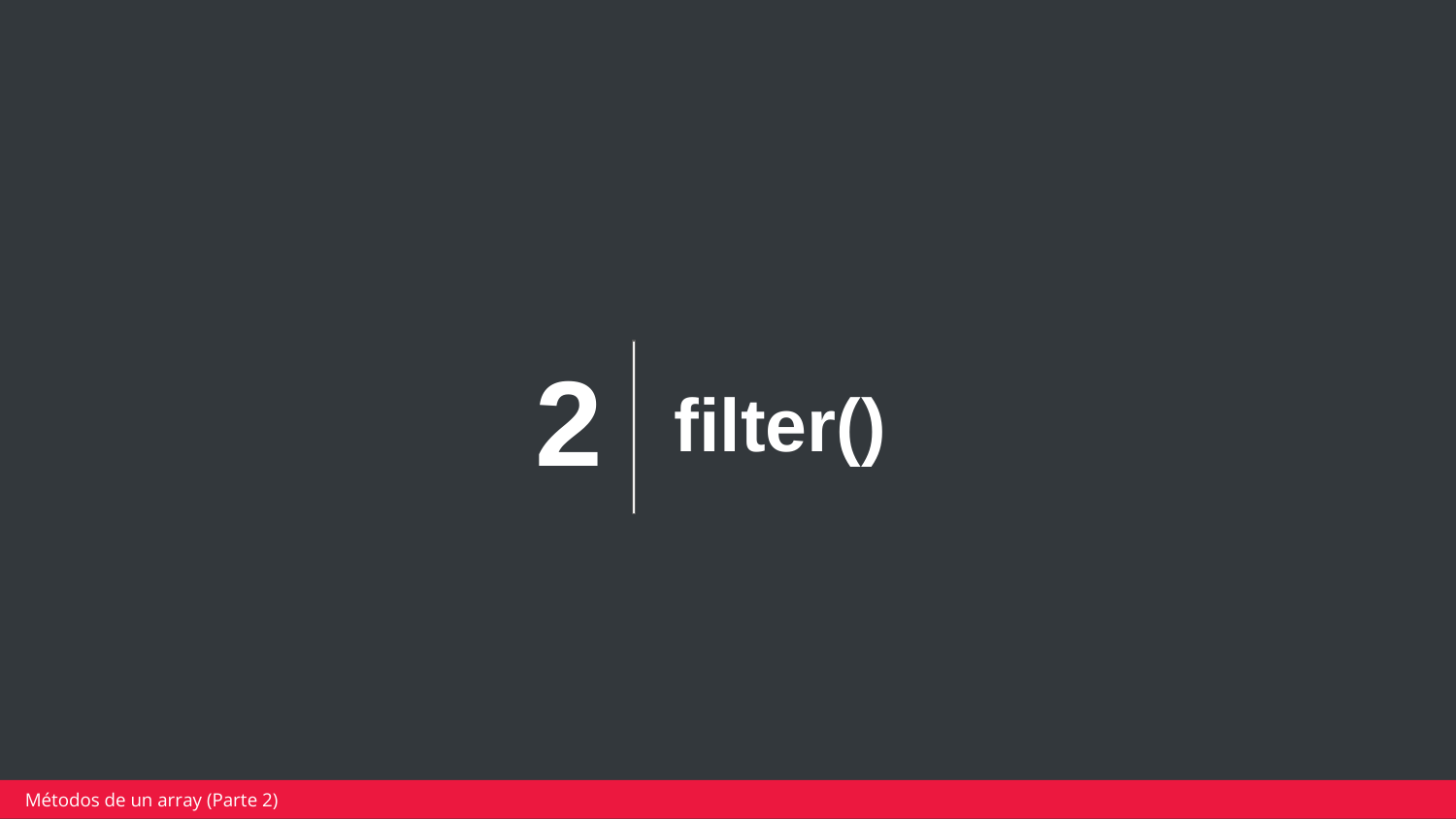

filter()

2

Métodos de un array (Parte 2)